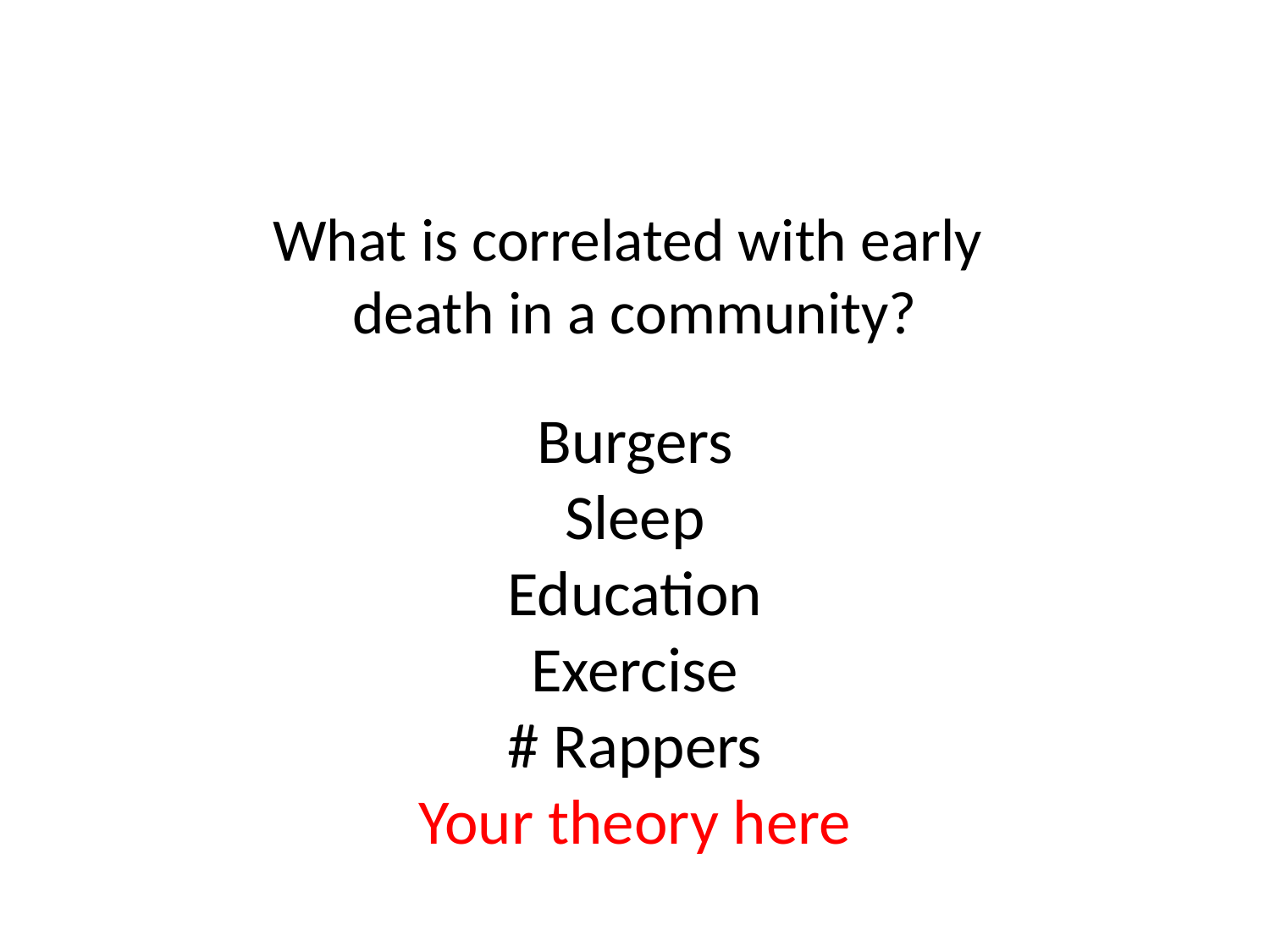

# What is correlated with early death in a community?
Burgers
Sleep
Education
Exercise
# Rappers
Your theory here